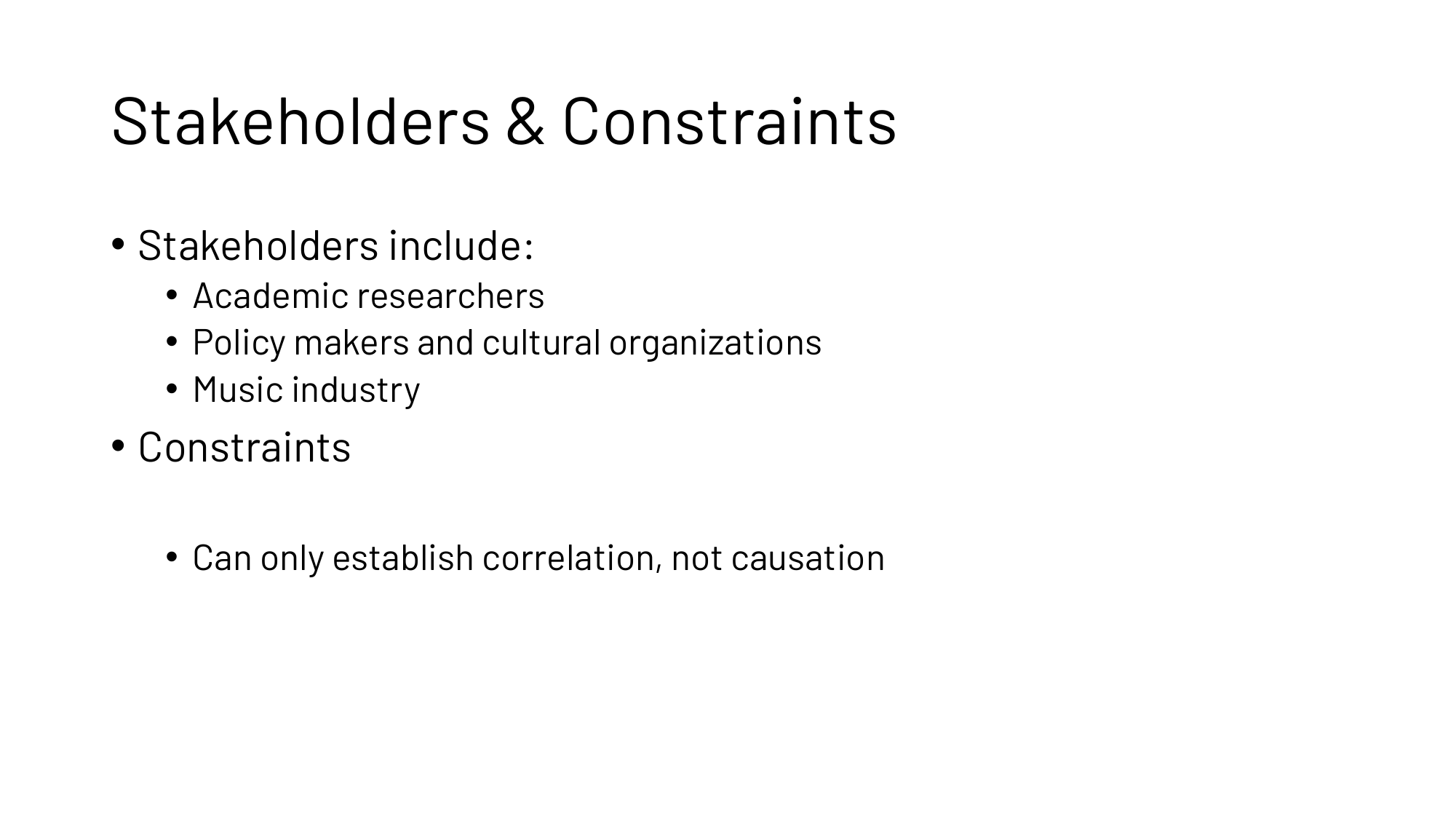

# Stakeholders & Constraints
Stakeholders include:
Academic researchers
Policy makers and cultural organizations
Music industry
Constraints

Can only establish correlation, not causation